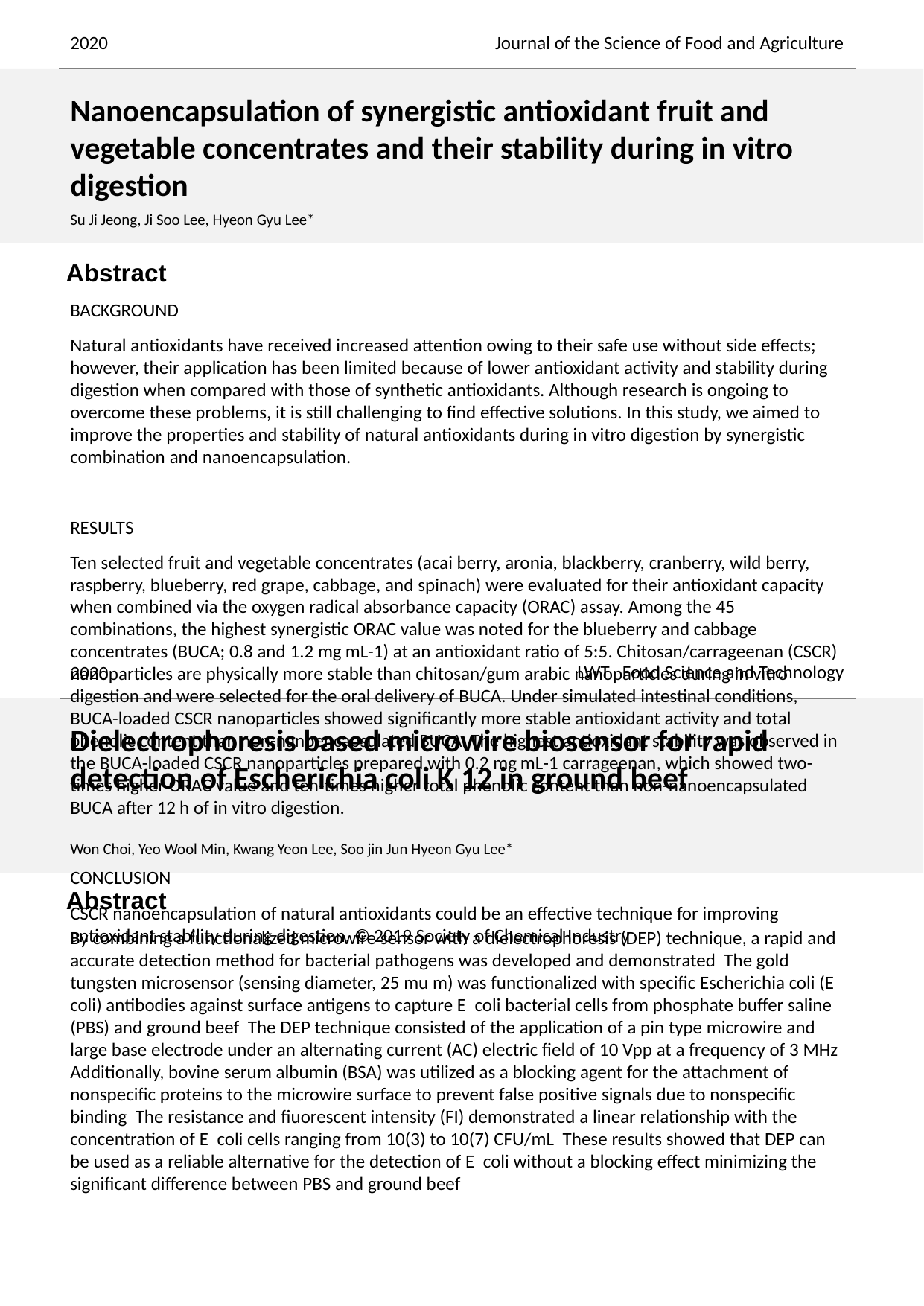

2020
Journal of the Science of Food and Agriculture
Nanoencapsulation of synergistic antioxidant fruit and vegetable concentrates and their stability during in vitro digestion
Su Ji Jeong, Ji Soo Lee, Hyeon Gyu Lee*
BACKGROUND
Natural antioxidants have received increased attention owing to their safe use without side effects; however, their application has been limited because of lower antioxidant activity and stability during digestion when compared with those of synthetic antioxidants. Although research is ongoing to overcome these problems, it is still challenging to find effective solutions. In this study, we aimed to improve the properties and stability of natural antioxidants during in vitro digestion by synergistic combination and nanoencapsulation.

RESULTS
Ten selected fruit and vegetable concentrates (acai berry, aronia, blackberry, cranberry, wild berry, raspberry, blueberry, red grape, cabbage, and spinach) were evaluated for their antioxidant capacity when combined via the oxygen radical absorbance capacity (ORAC) assay. Among the 45 combinations, the highest synergistic ORAC value was noted for the blueberry and cabbage concentrates (BUCA; 0.8 and 1.2 mg mL-1) at an antioxidant ratio of 5:5. Chitosan/carrageenan (CSCR) nanoparticles are physically more stable than chitosan/gum arabic nanoparticles during in vitro digestion and were selected for the oral delivery of BUCA. Under simulated intestinal conditions, BUCA-loaded CSCR nanoparticles showed significantly more stable antioxidant activity and total phenolic content than non-nanoencapsulated BUCA. The highest antioxidant stability was observed in the BUCA-loaded CSCR nanoparticles prepared with 0.2 mg mL-1 carrageenan, which showed two-times higher ORAC value and ten-times higher total phenolic content than non-nanoencapsulated BUCA after 12 h of in vitro digestion.

CONCLUSION
CSCR nanoencapsulation of natural antioxidants could be an effective technique for improving antioxidant stability during digestion. © 2019 Society of Chemical Industry
 LWT   Food Science and Technology
2020
Dielectrophoresis based microwire biosensor for rapid detection of Escherichia coli K 12 in ground beef
Won Choi, Yeo Wool Min, Kwang Yeon Lee, Soo jin Jun Hyeon Gyu Lee*
By combining a functionalized microwire sensor with a dielectrophoresis (DEP) technique, a rapid and accurate detection method for bacterial pathogens was developed and demonstrated  The gold tungsten microsensor (sensing diameter, 25 mu m) was functionalized with specific Escherichia coli (E  coli) antibodies against surface antigens to capture E  coli bacterial cells from phosphate buffer saline (PBS) and ground beef  The DEP technique consisted of the application of a pin type microwire and large base electrode under an alternating current (AC) electric field of 10 Vpp at a frequency of 3 MHz  Additionally, bovine serum albumin (BSA) was utilized as a blocking agent for the attachment of nonspecific proteins to the microwire surface to prevent false positive signals due to nonspecific binding  The resistance and fiuorescent intensity (FI) demonstrated a linear relationship with the concentration of E  coli cells ranging from 10(3) to 10(7) CFU/mL  These results showed that DEP can be used as a reliable alternative for the detection of E  coli without a blocking effect minimizing the significant difference between PBS and ground beef